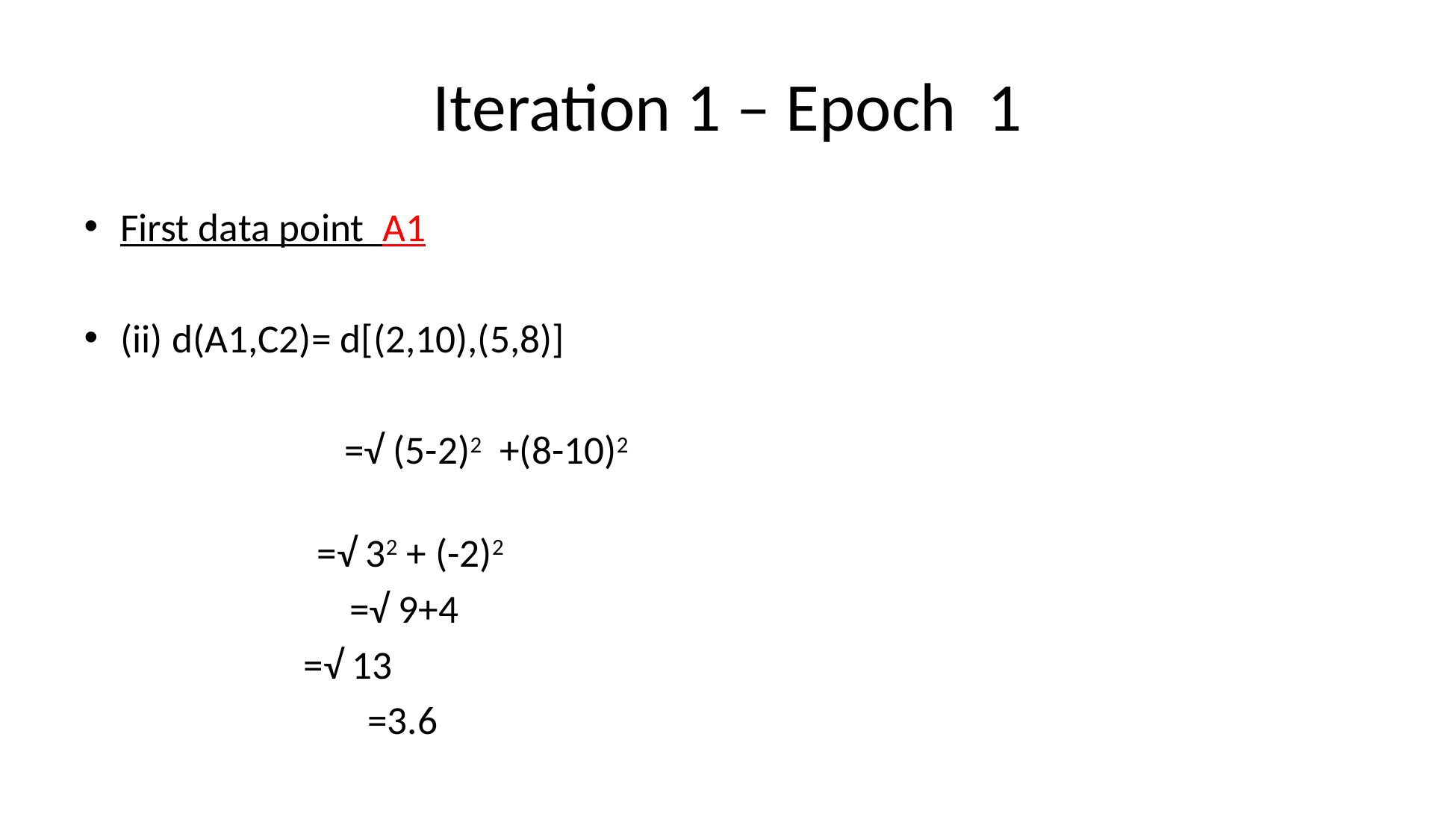

# Iteration 1 – Epoch  1
First data point  A1

(ii) d(A1,C2)= d[(2,10),(5,8)]

			     =√ (5-2)2  +(8-10)2

                          =√ 32 + (-2)2
			      =√ 9+4
                                          =√ 13
			        =3.6